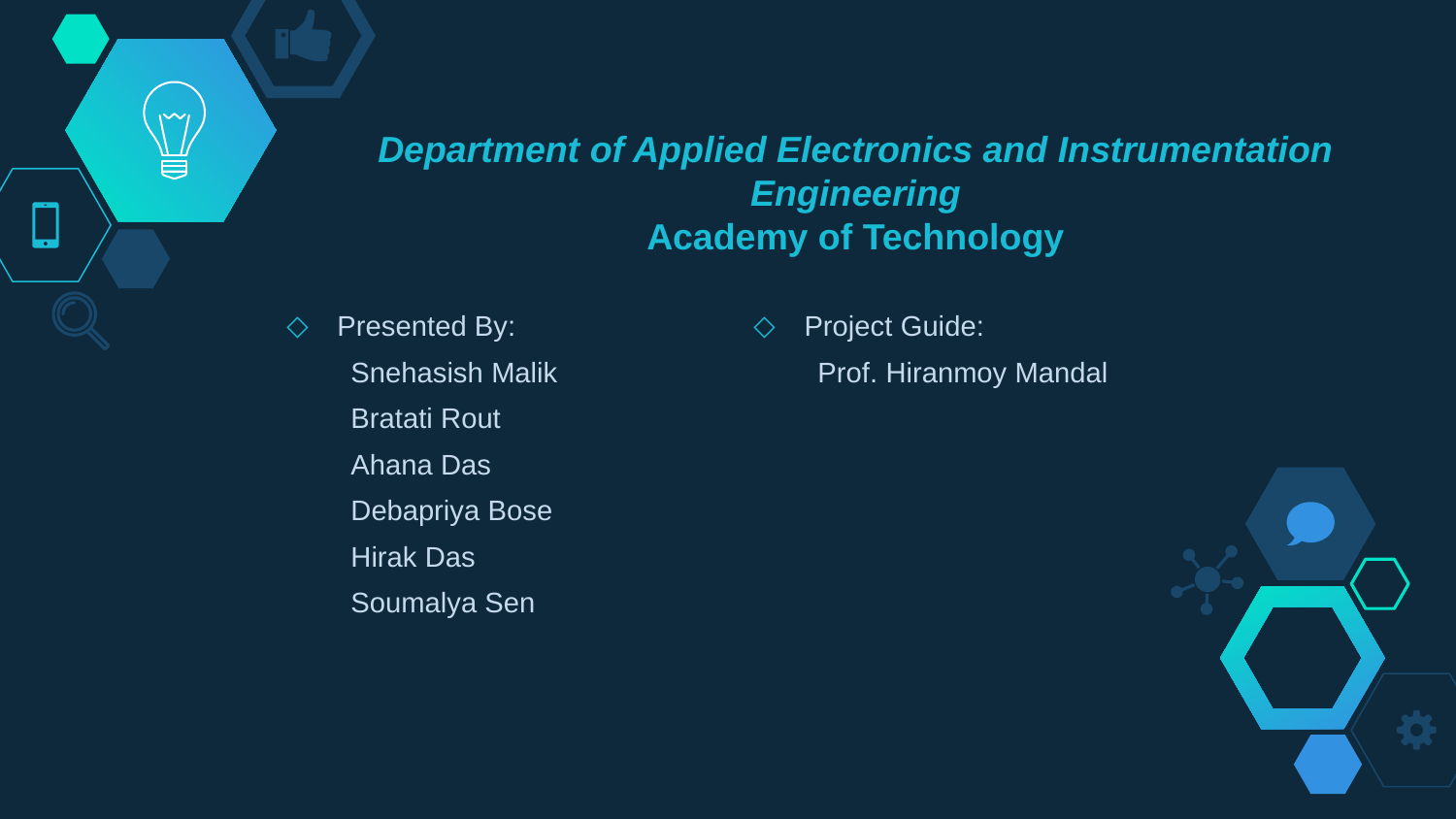

# Department of Applied Electronics and Instrumentation Engineering Academy of Technology
Presented By:
        Snehasish Malik
        Bratati Rout
        Ahana Das
        Debapriya Bose
        Hirak Das
        Soumalya Sen

Project Guide:
        Prof. Hiranmoy Mandal